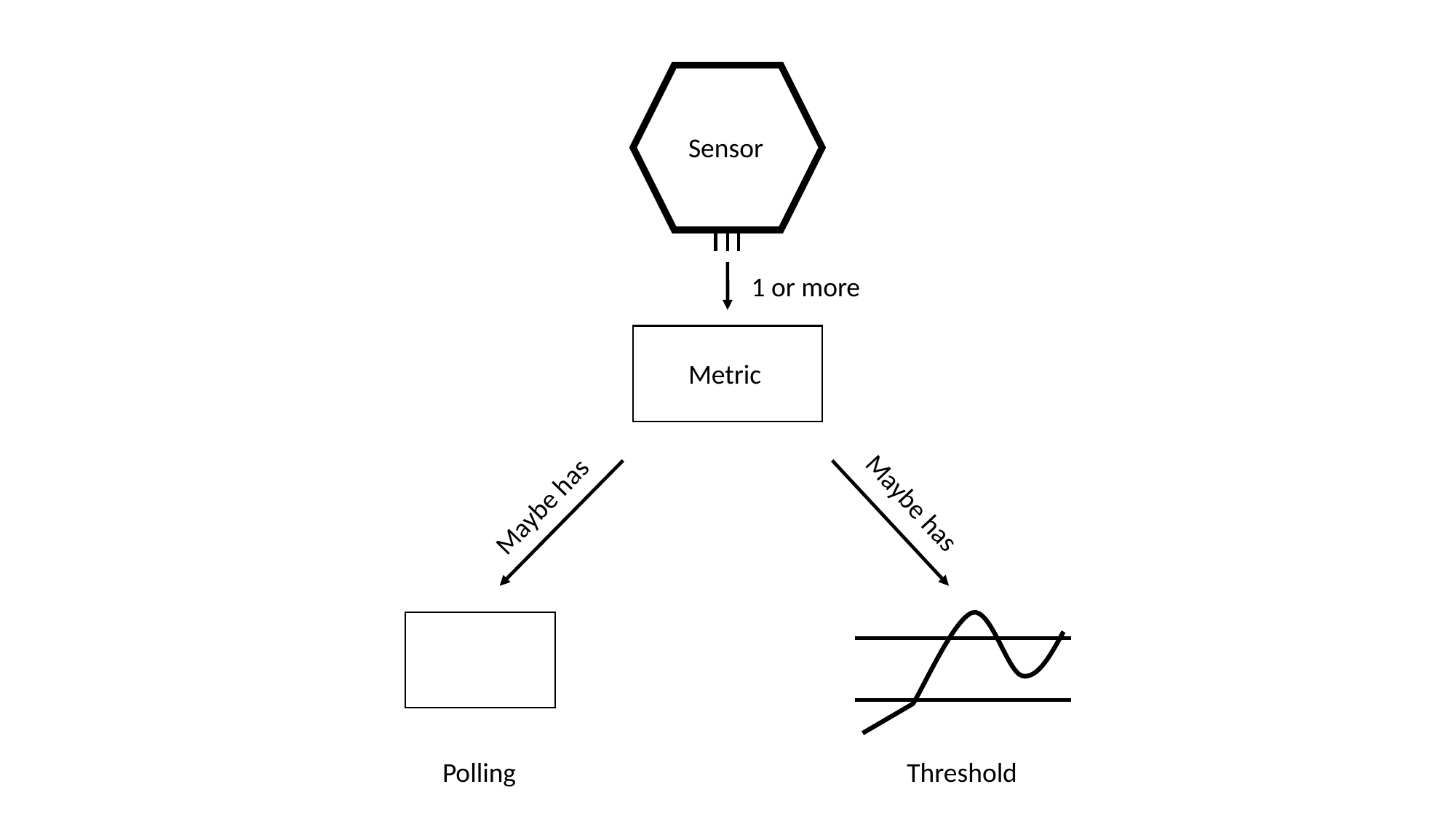

Sensor
1 or more

Metric
Maybe has
Maybe has

Polling
Threshold